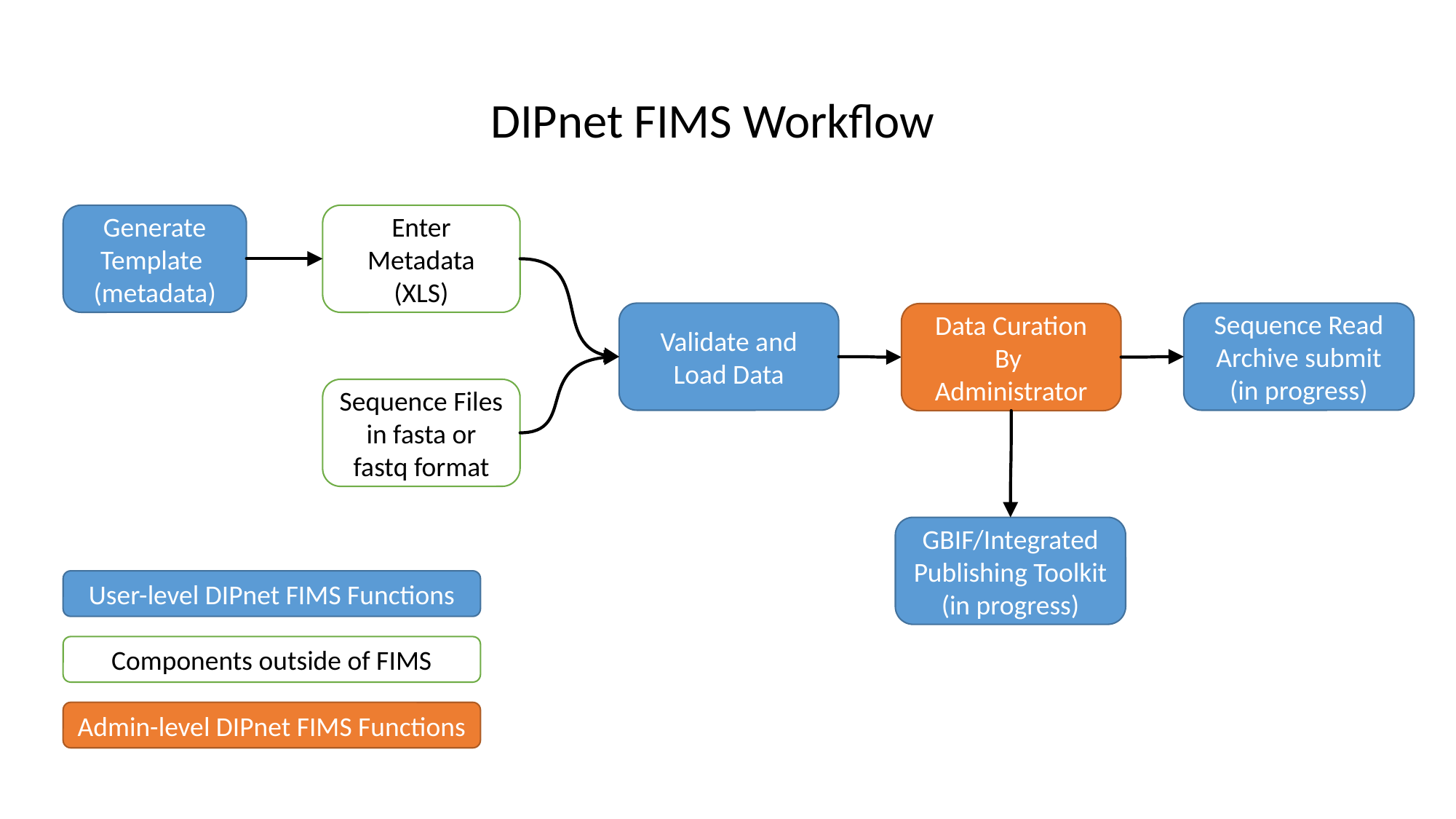

DIPnet FIMS Workflow
Generate Template
(metadata)
Enter Metadata (XLS)
Validate and Load Data
Sequence Read Archive submit
(in progress)
Data Curation
By
Administrator
Sequence Files in fasta or fastq format
GBIF/Integrated Publishing Toolkit (in progress)
User-level DIPnet FIMS Functions
Components outside of FIMS
Admin-level DIPnet FIMS Functions